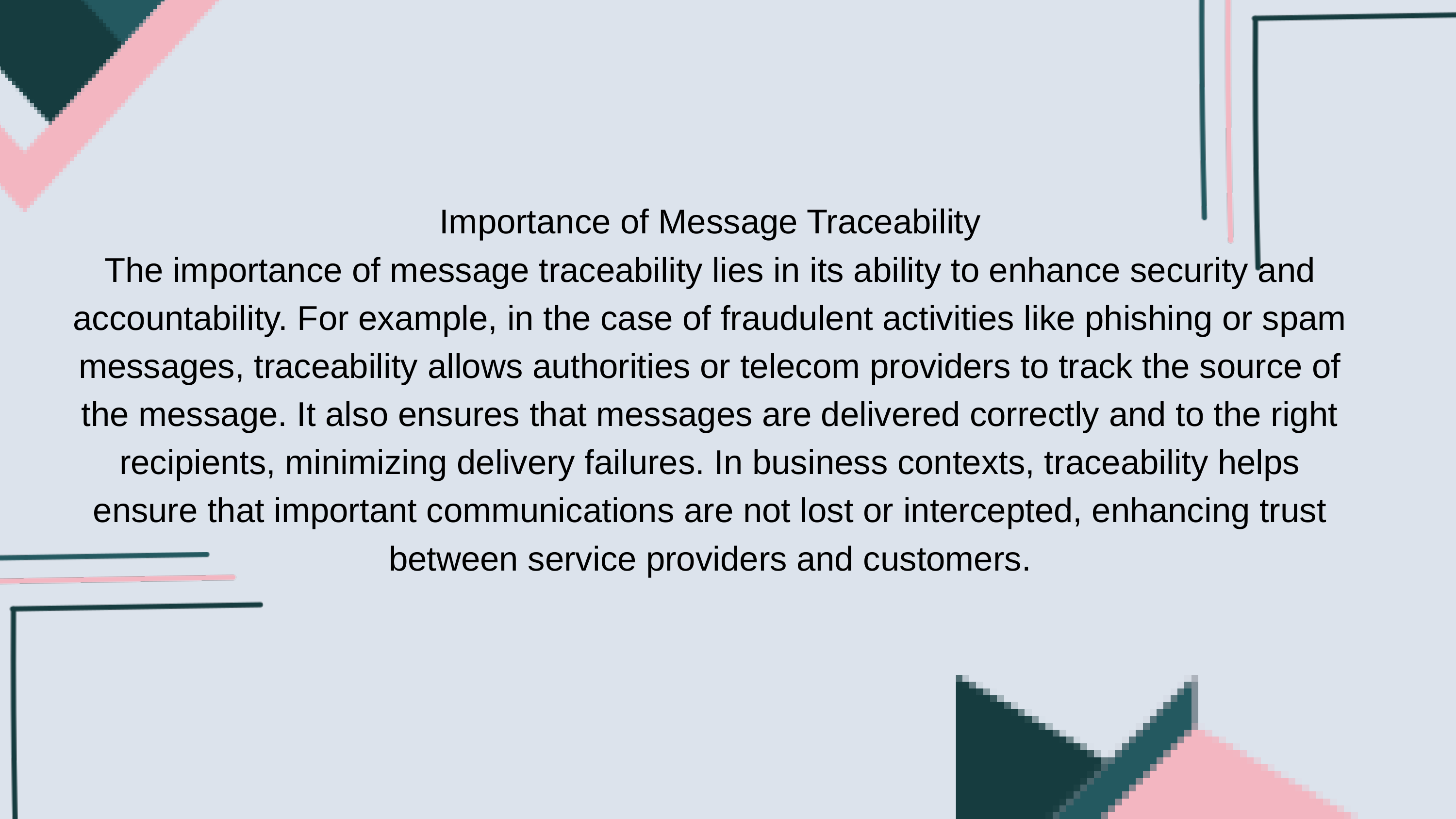

Importance of Message Traceability
The importance of message traceability lies in its ability to enhance security and accountability. For example, in the case of fraudulent activities like phishing or spam messages, traceability allows authorities or telecom providers to track the source of the message. It also ensures that messages are delivered correctly and to the right recipients, minimizing delivery failures. In business contexts, traceability helps ensure that important communications are not lost or intercepted, enhancing trust between service providers and customers.